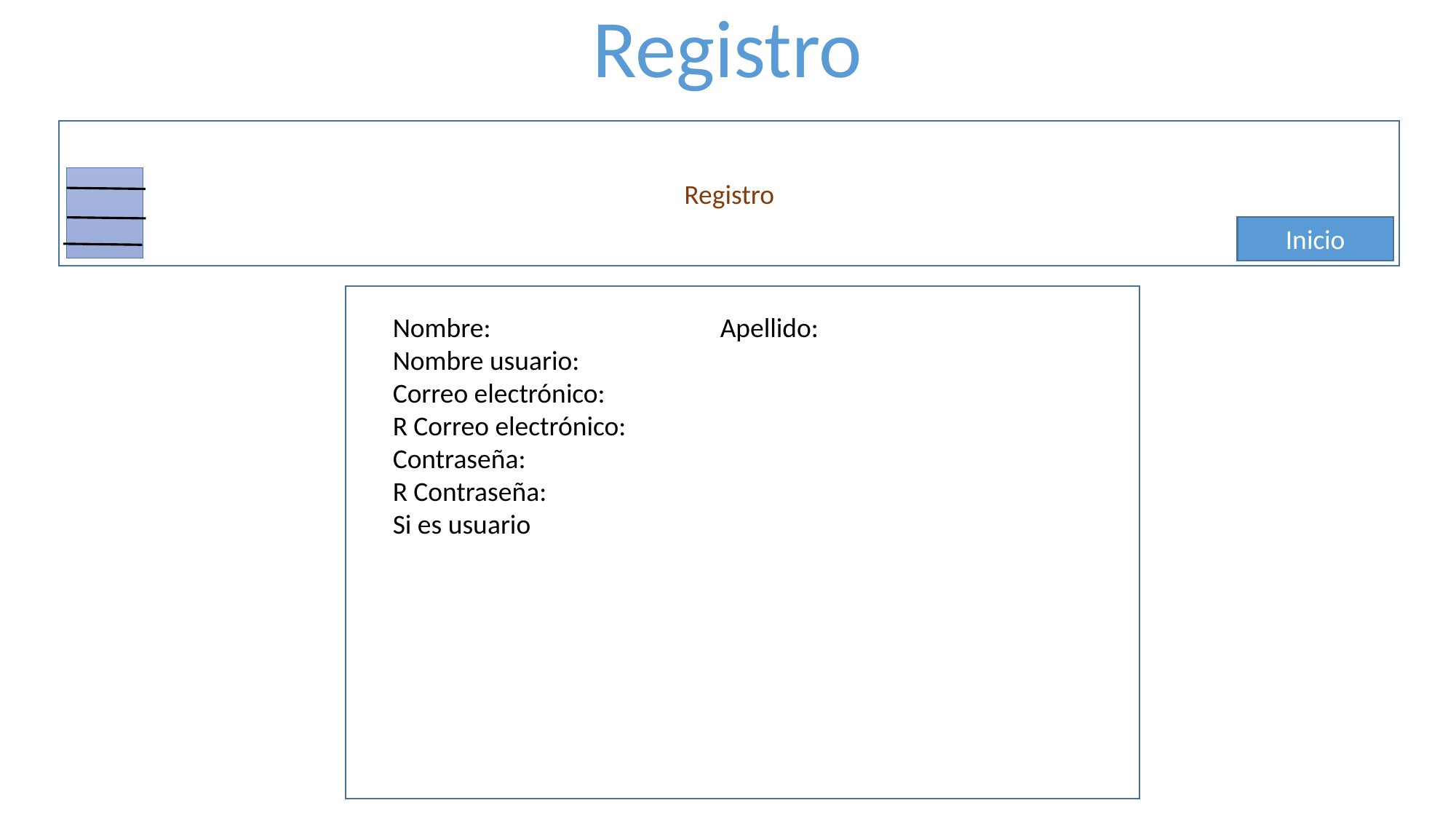

Registro
Registro

Inicio
|
Nombre:			Apellido:
Nombre usuario:
Correo electrónico:
R Correo electrónico:
Contraseña:
R Contraseña:
Si es usuario